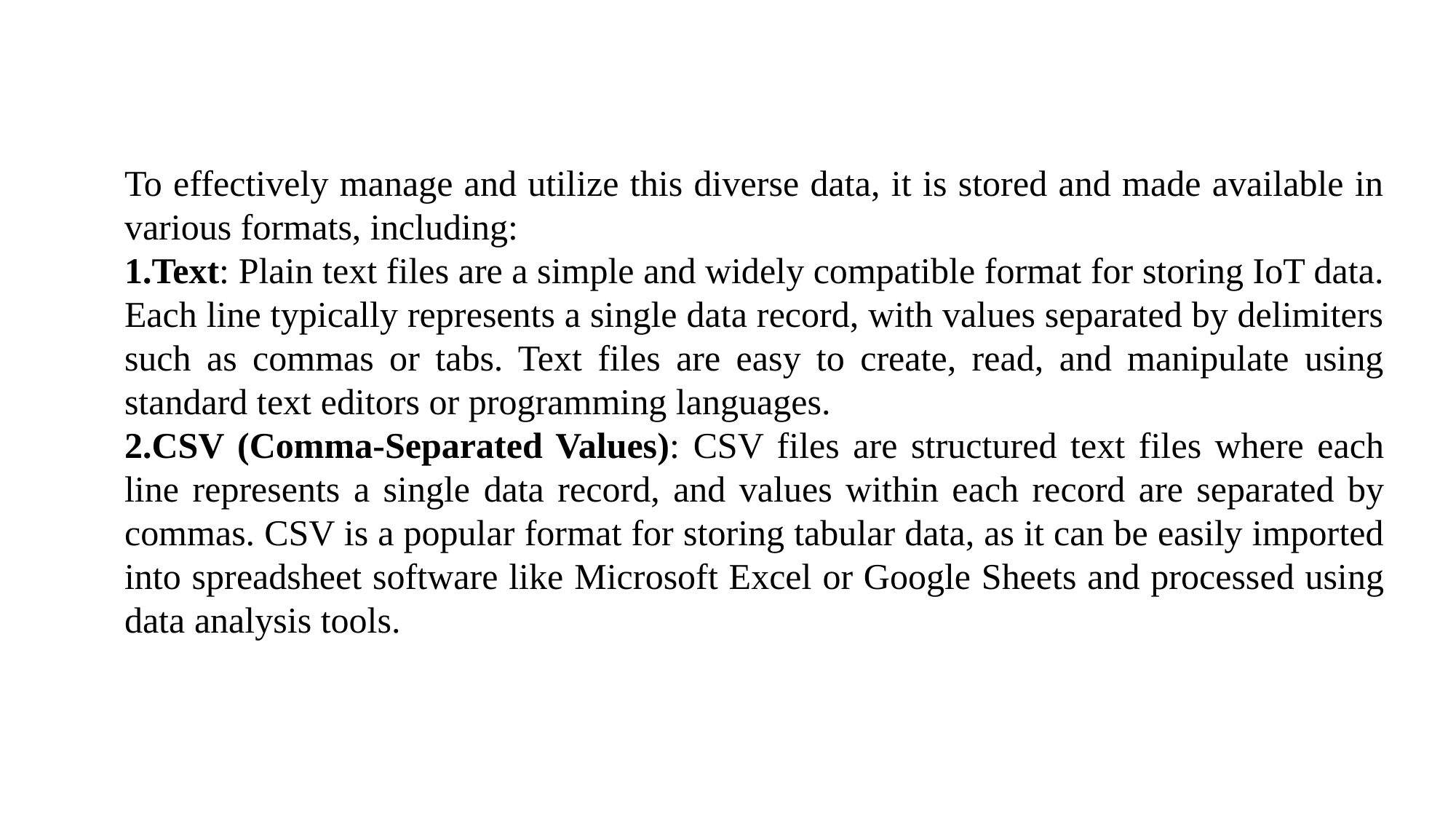

To effectively manage and utilize this diverse data, it is stored and made available in various formats, including:
Text: Plain text files are a simple and widely compatible format for storing IoT data. Each line typically represents a single data record, with values separated by delimiters such as commas or tabs. Text files are easy to create, read, and manipulate using standard text editors or programming languages.
CSV (Comma-Separated Values): CSV files are structured text files where each line represents a single data record, and values within each record are separated by commas. CSV is a popular format for storing tabular data, as it can be easily imported into spreadsheet software like Microsoft Excel or Google Sheets and processed using data analysis tools.